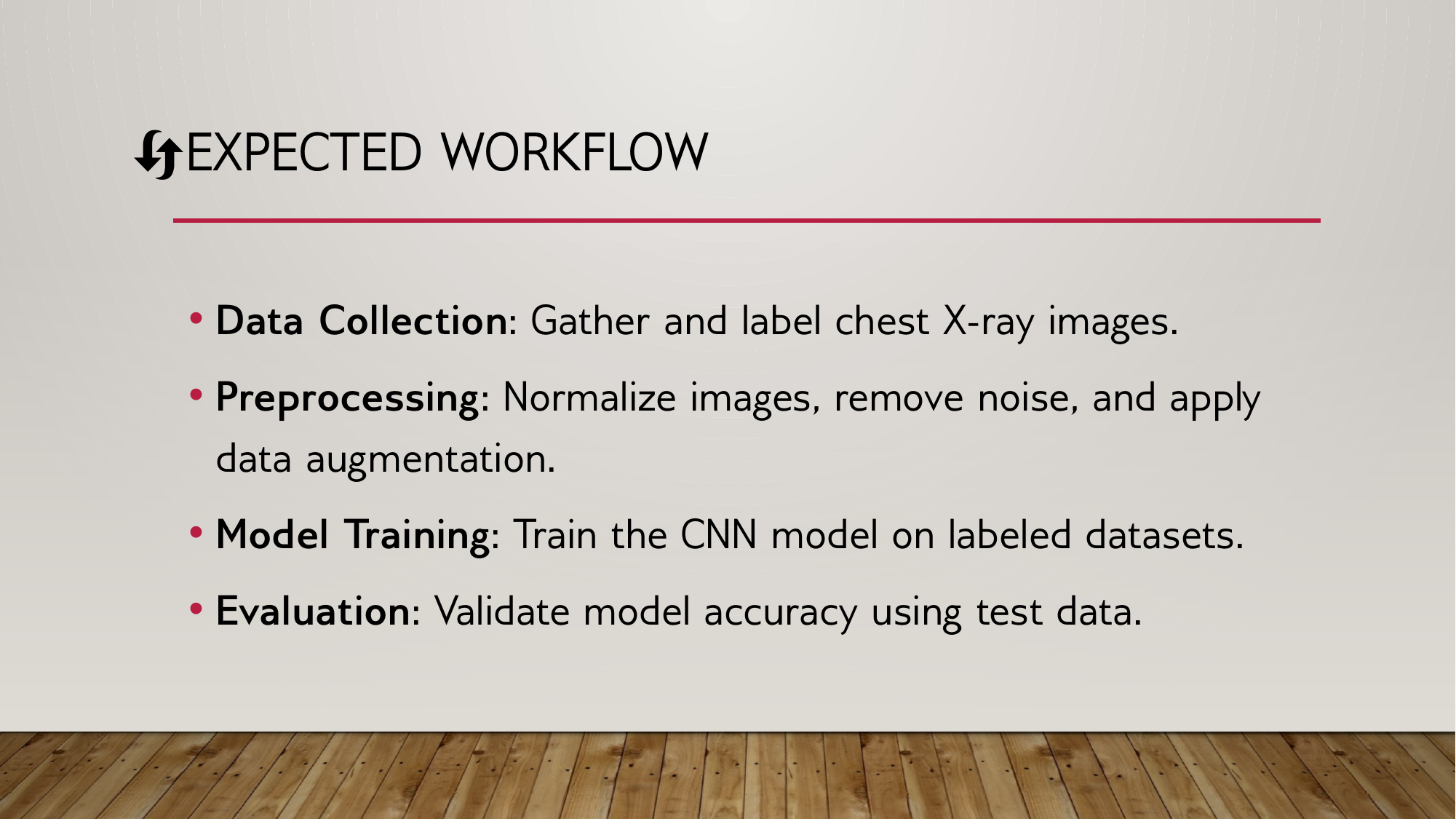

# 🔄Expected Workflow
Data Collection: Gather and label chest X-ray images.
Preprocessing: Normalize images, remove noise, and apply data augmentation.
Model Training: Train the CNN model on labeled datasets.
Evaluation: Validate model accuracy using test data.